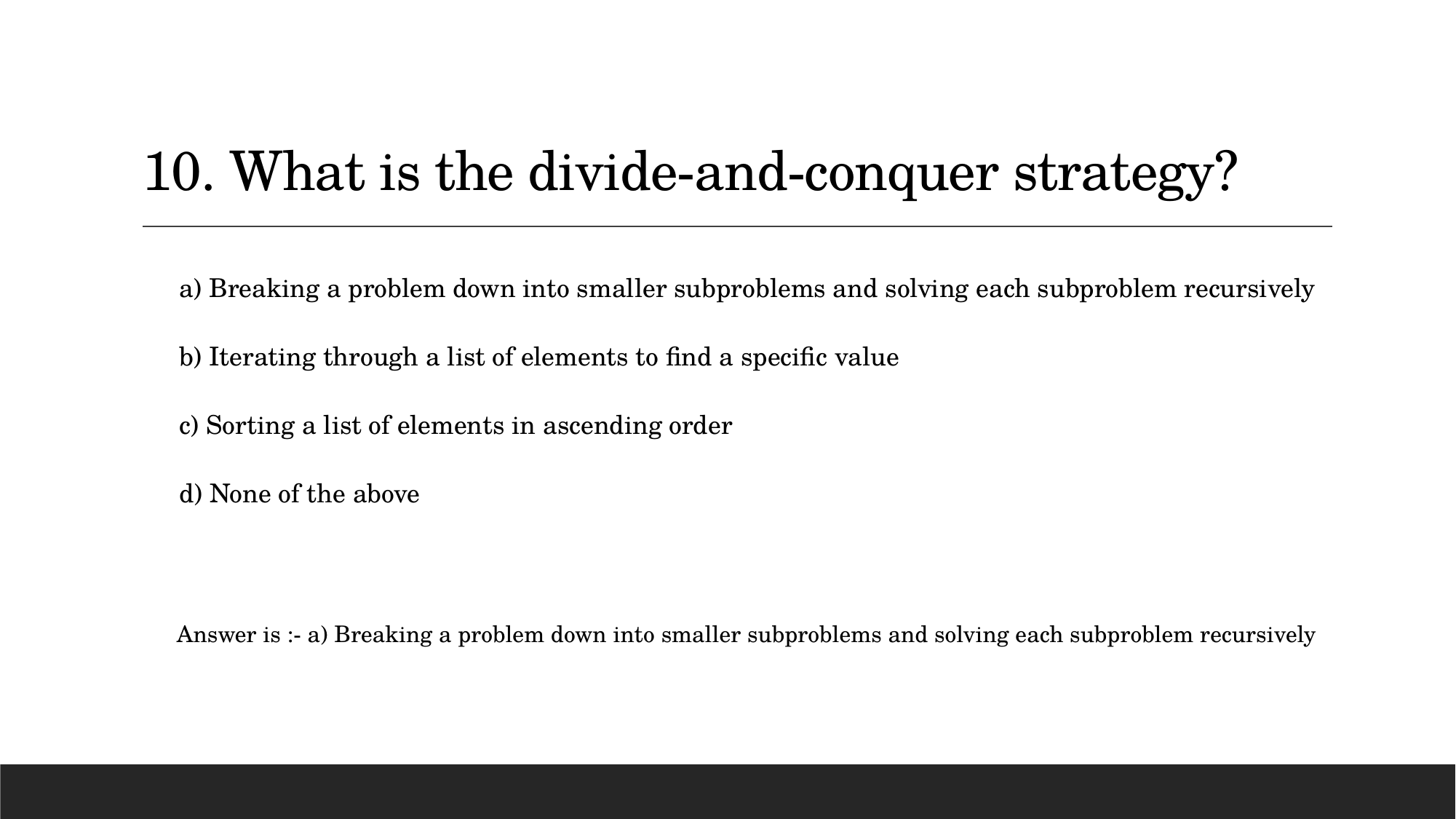

# 10. What is the divide-and-conquer strategy?
a) Breaking a problem down into smaller subproblems and solving each subproblem recursively

b) Iterating through a list of elements to find a specific value

c) Sorting a list of elements in ascending order

d) None of the above

Answer is :- a) Breaking a problem down into smaller subproblems and solving each subproblem recursively